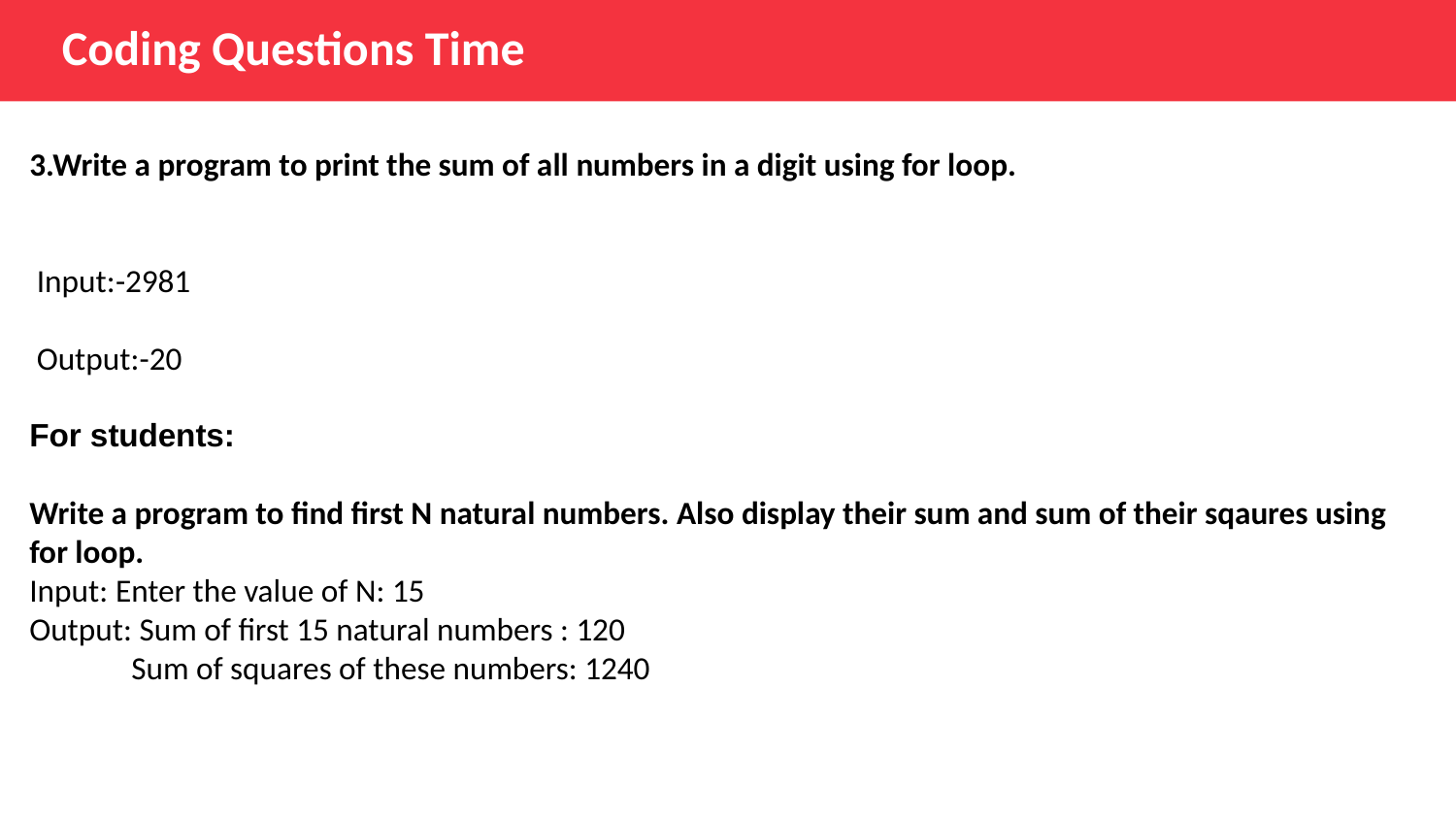

Coding Questions Time
3.Write a program to print the sum of all numbers in a digit using for loop.

 Input:-2981

 Output:-20

For students:
Write a program to find first N natural numbers. Also display their sum and sum of their sqaures using for loop.
Input: Enter the value of N: 15
Output: Sum of first 15 natural numbers : 120
              Sum of squares of these numbers: 1240